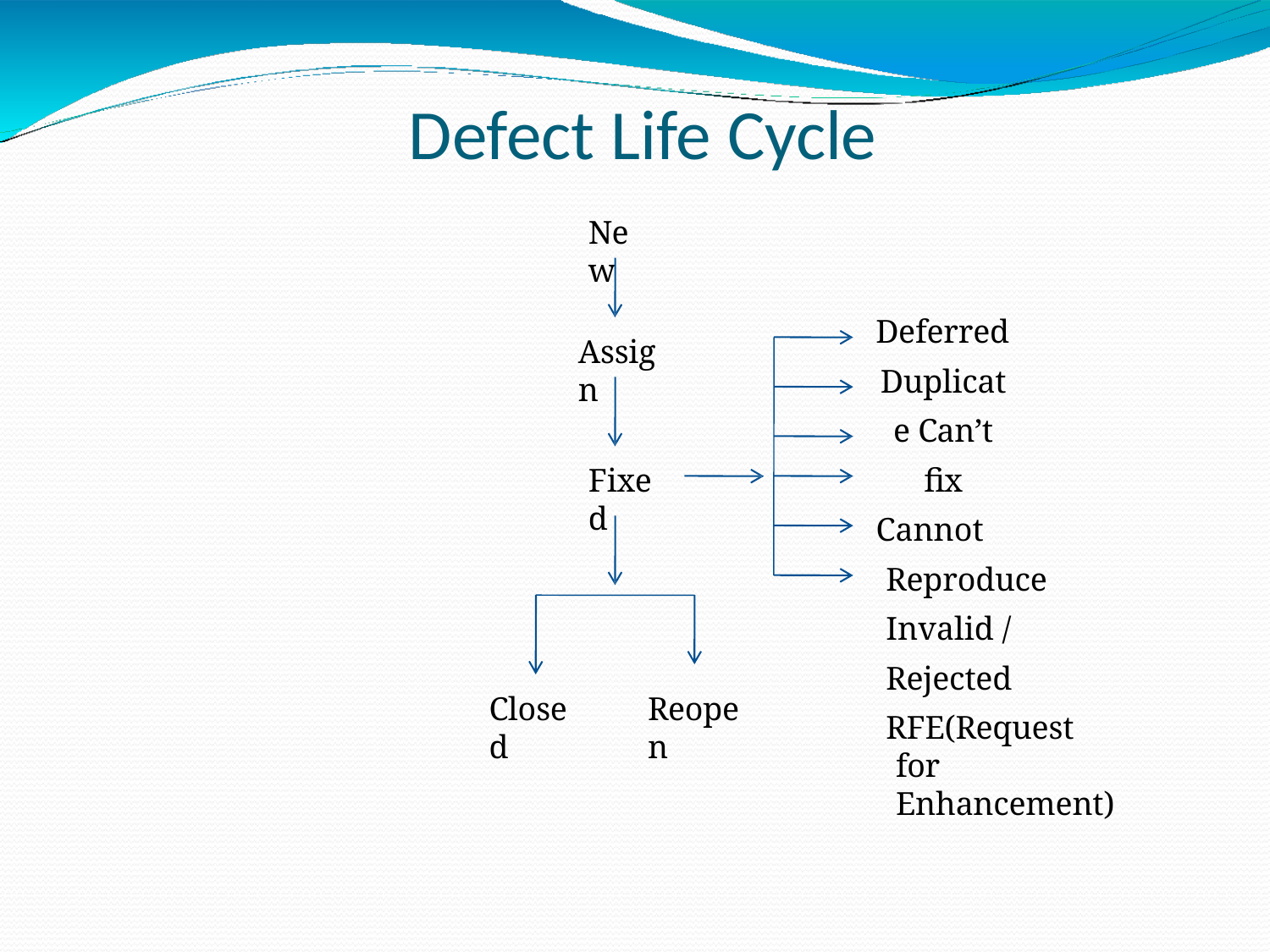

# Defect Life Cycle
New

Deferred Duplicate Can’t fix
Cannot Reproduce Invalid / Rejected
RFE(Request for Enhancement)
Assign

Fixed

Closed
Reopen